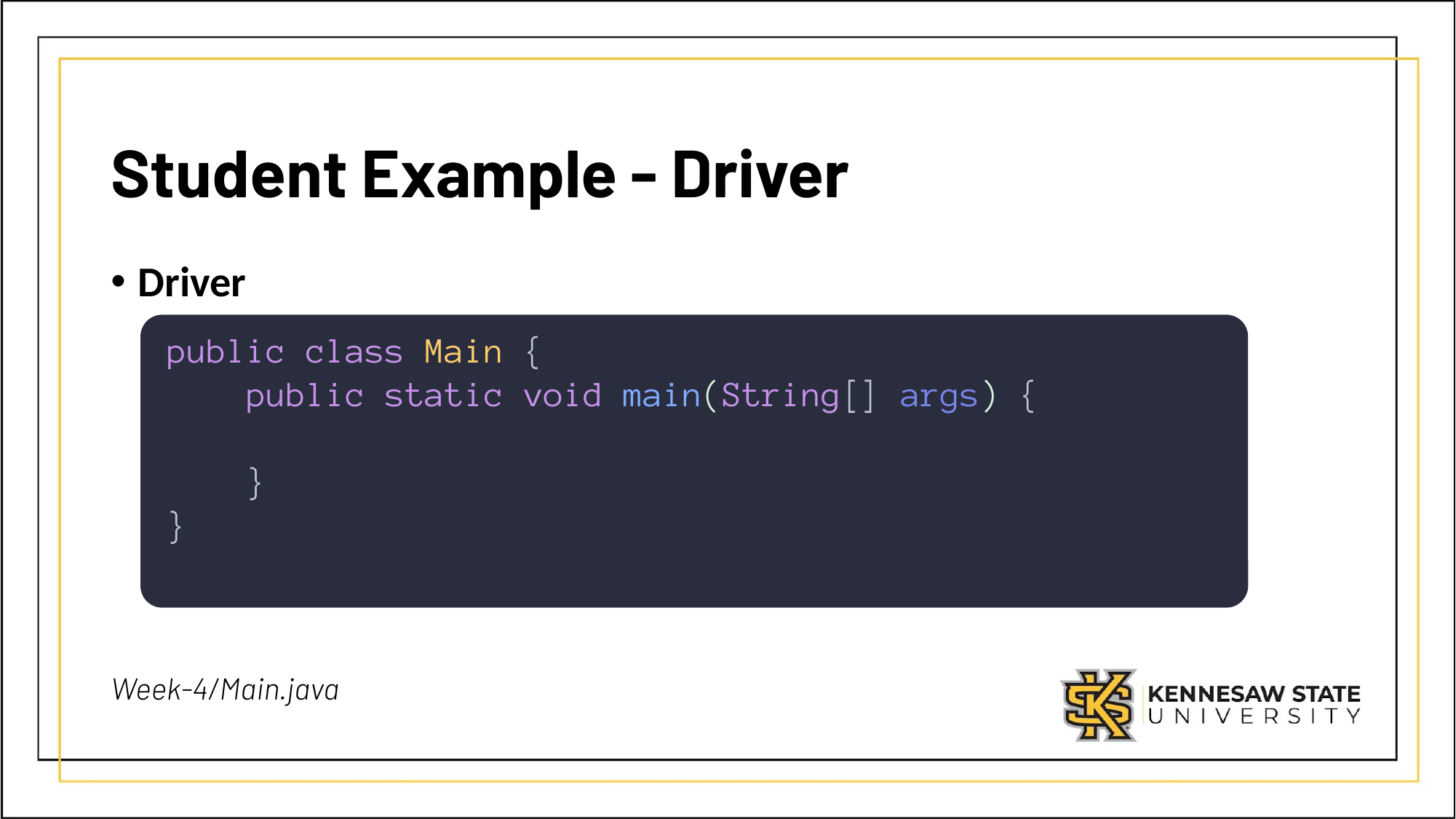

# Student Example - Driver
Driver
public class Main {
    public static void main(String[] args) {

    }
}
Week-4/Main.java